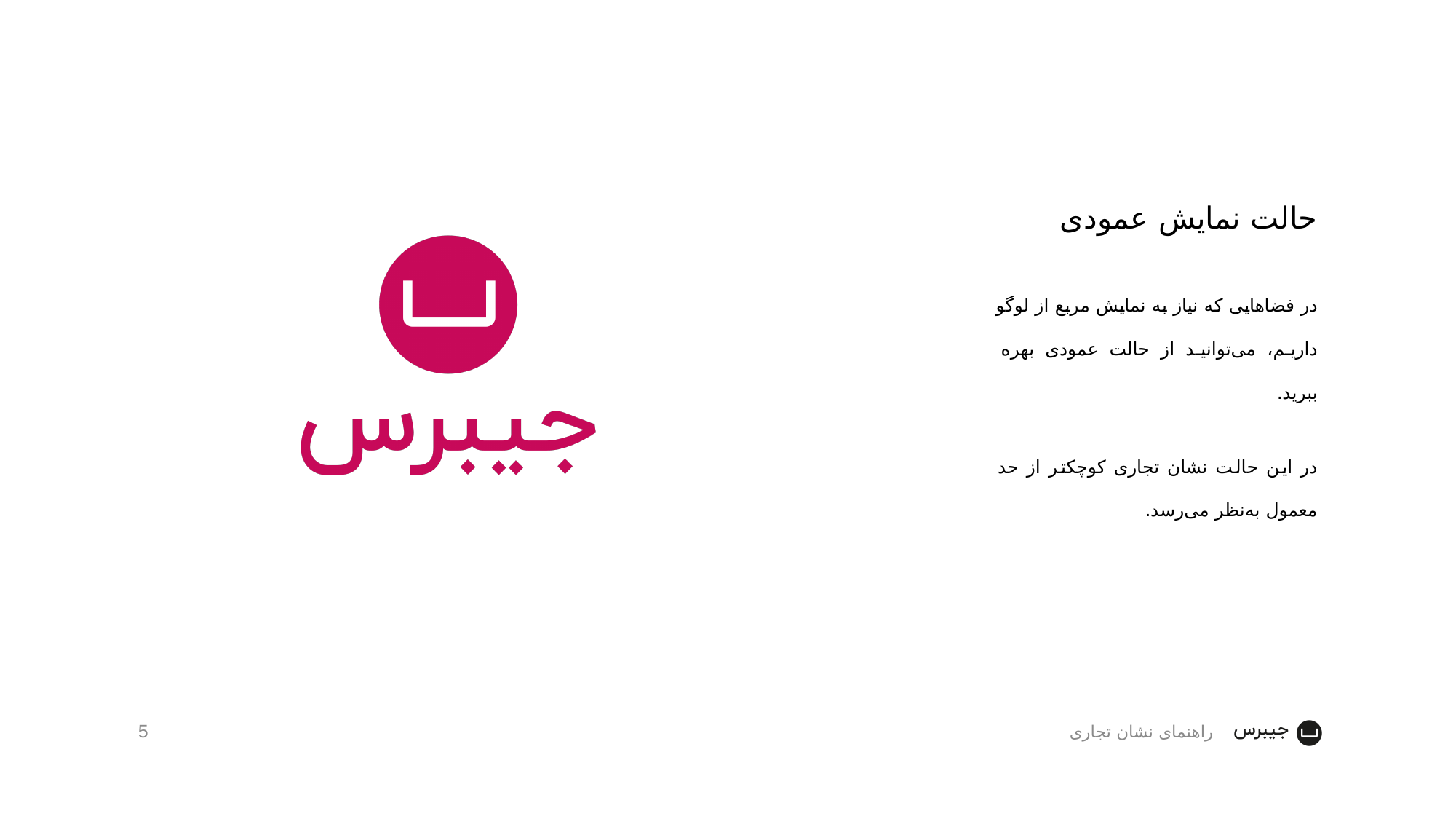

# حالت نمایش عمودی
در فضاهایی که نیاز به نمایش مربع از لوگو داریم، می‌توانید از حالت عمودی بهره ببرید.
در این حالت نشان تجاری کوچکتر از حد معمول به‌نظر می‌رسد.
5